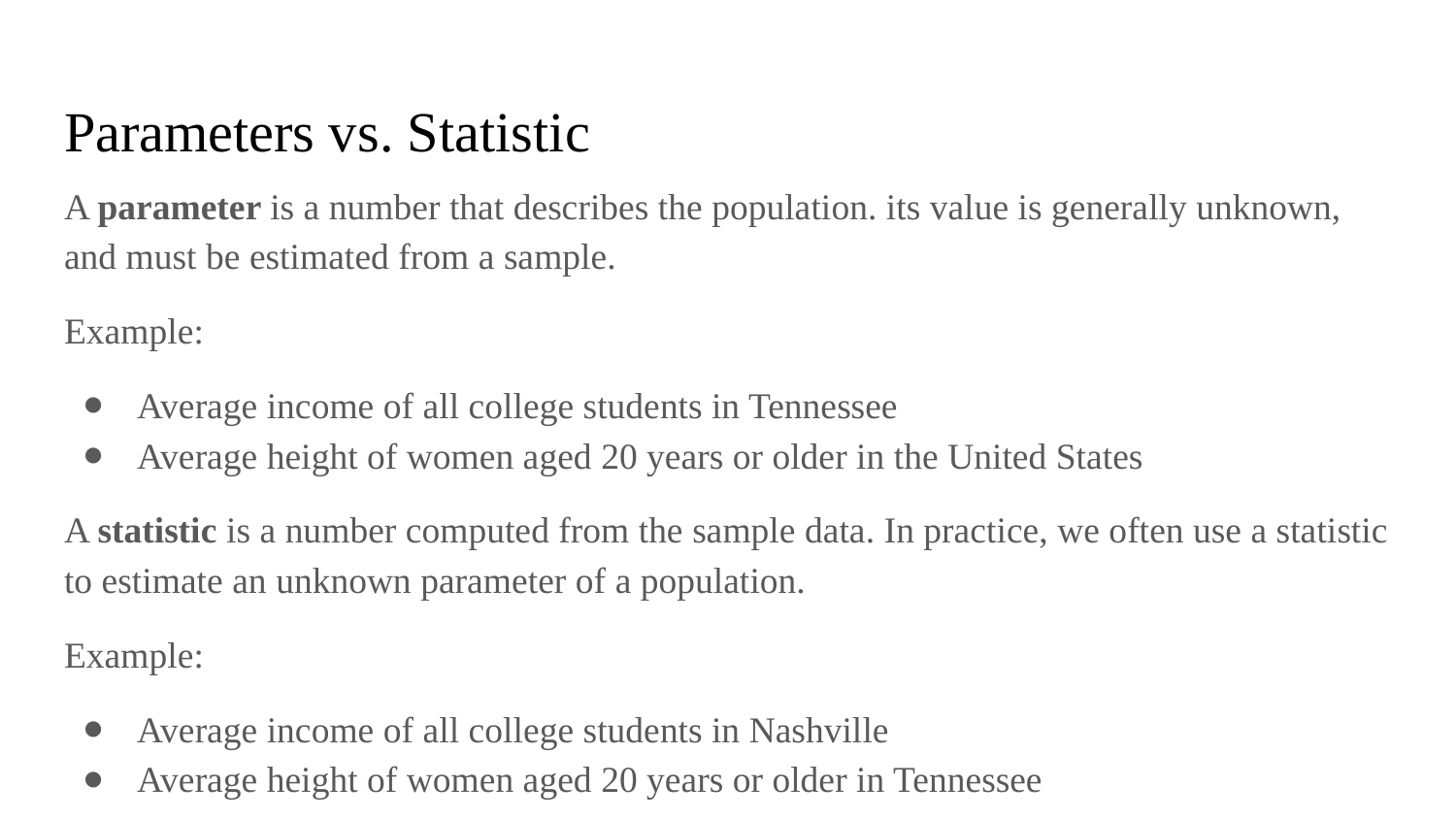

# Parameters vs. Statistic
A parameter is a number that describes the population. its value is generally unknown, and must be estimated from a sample.
Example:
Average income of all college students in Tennessee
Average height of women aged 20 years or older in the United States
A statistic is a number computed from the sample data. In practice, we often use a statistic to estimate an unknown parameter of a population.
Example:
Average income of all college students in Nashville
Average height of women aged 20 years or older in Tennessee